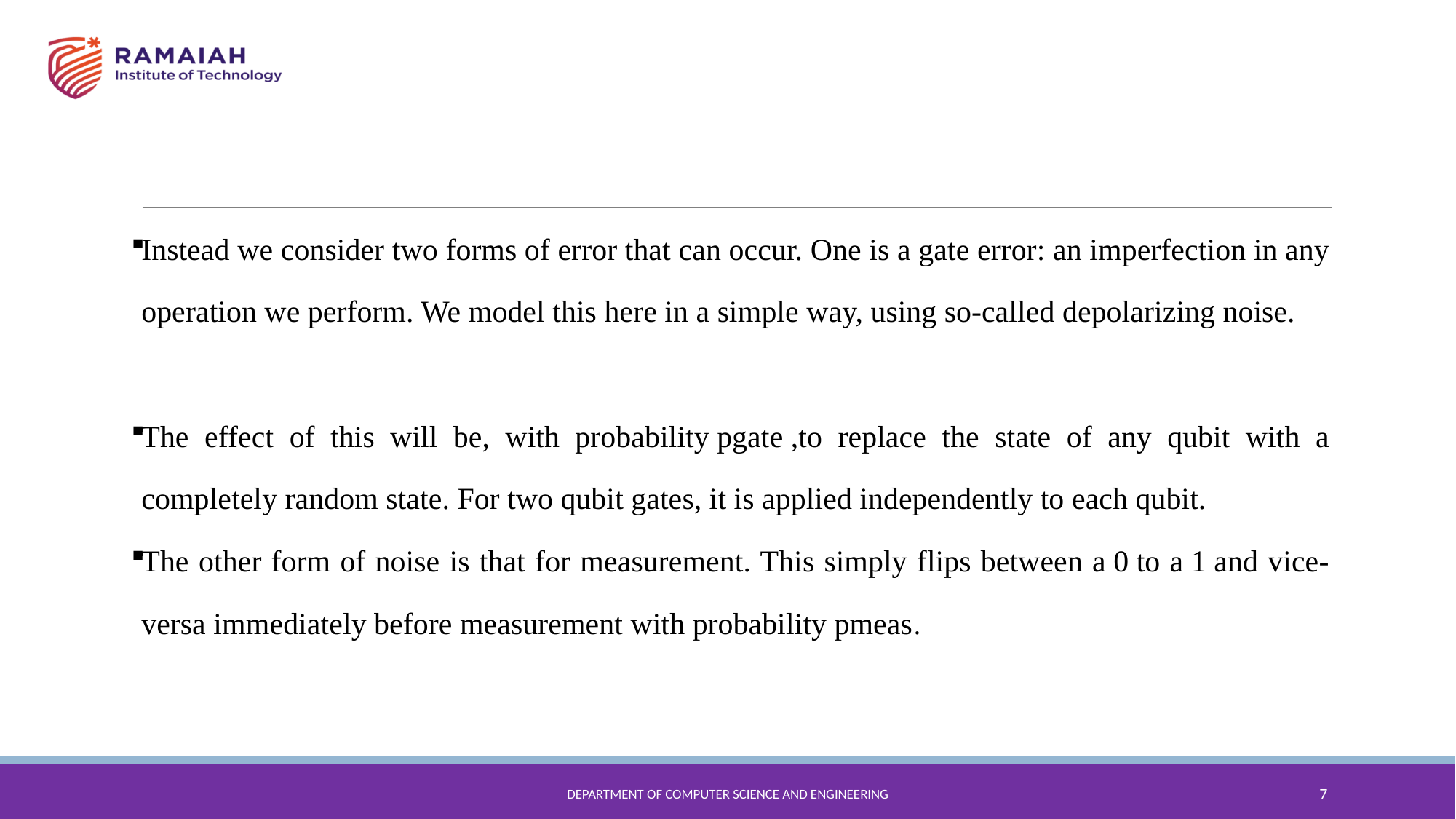

Instead we consider two forms of error that can occur. One is a gate error: an imperfection in any operation we perform. We model this here in a simple way, using so-called depolarizing noise.

The effect of this will be, with probability pgate ,to replace the state of any qubit with a completely random state. For two qubit gates, it is applied independently to each qubit.
The other form of noise is that for measurement. This simply flips between a 0 to a 1 and vice-versa immediately before measurement with probability pmeas.

Department of Computer Science and Engineering
7